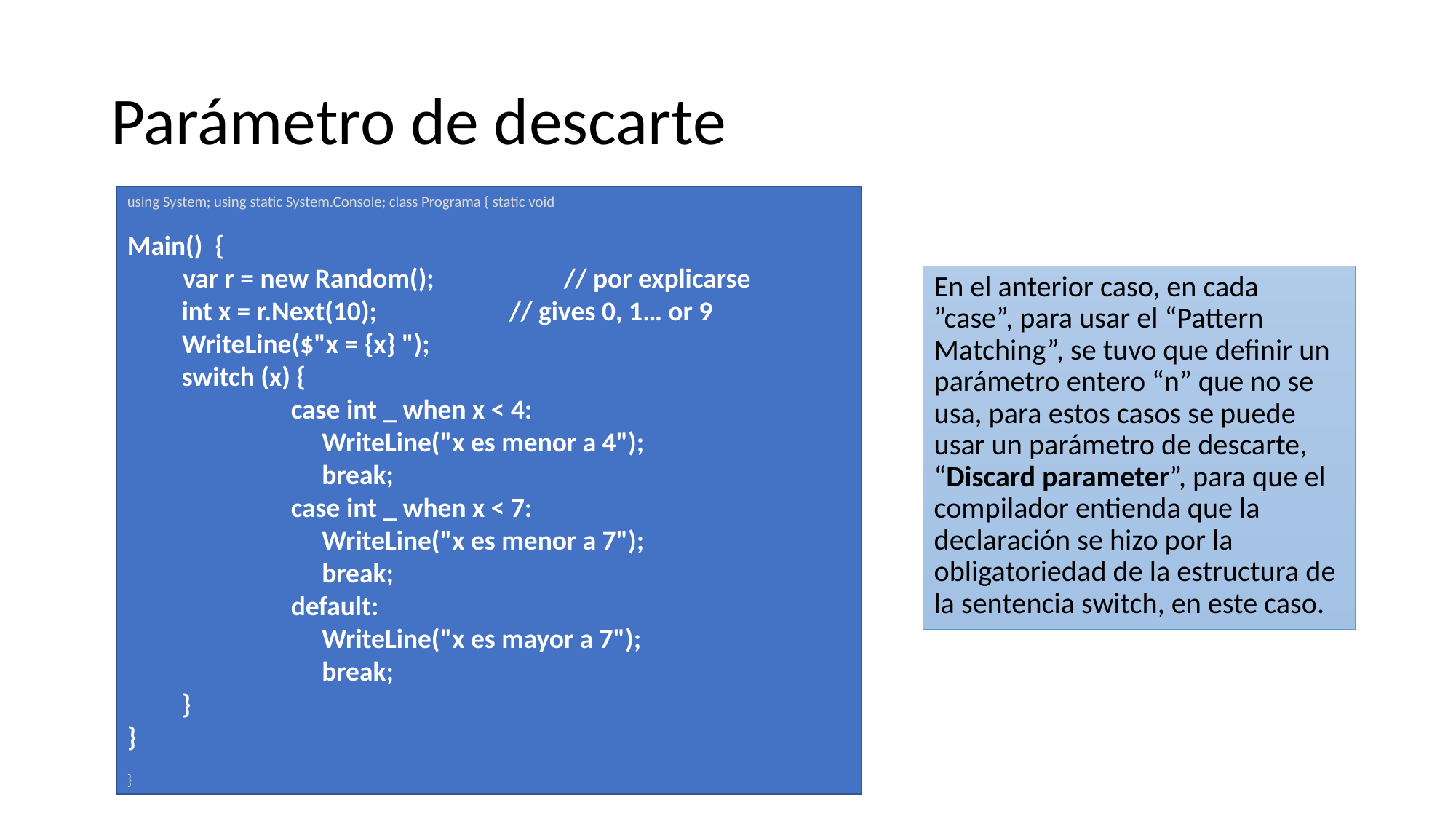

# Parámetro de descarte
using System; using static System.Console; class Programa { static void

Main()  {
         var r = new Random();		// por explicarse
int x = r.Next(10); 		// gives 0, 1… or 9
WriteLine($"x = {x} ");
switch (x) {
	case int _ when x < 4:
	     WriteLine("x es menor a 4");
	     break;
	case int _ when x < 7:
	     WriteLine("x es menor a 7");
	     break;
	default:
	     WriteLine("x es mayor a 7");
	     break;
}
}

}
En el anterior caso, en cada ”case”, para usar el “Pattern Matching”, se tuvo que definir un parámetro entero “n” que no se usa, para estos casos se puede usar un parámetro de descarte, “Discard parameter”, para que el compilador entienda que la declaración se hizo por la obligatoriedad de la estructura de la sentencia switch, en este caso.